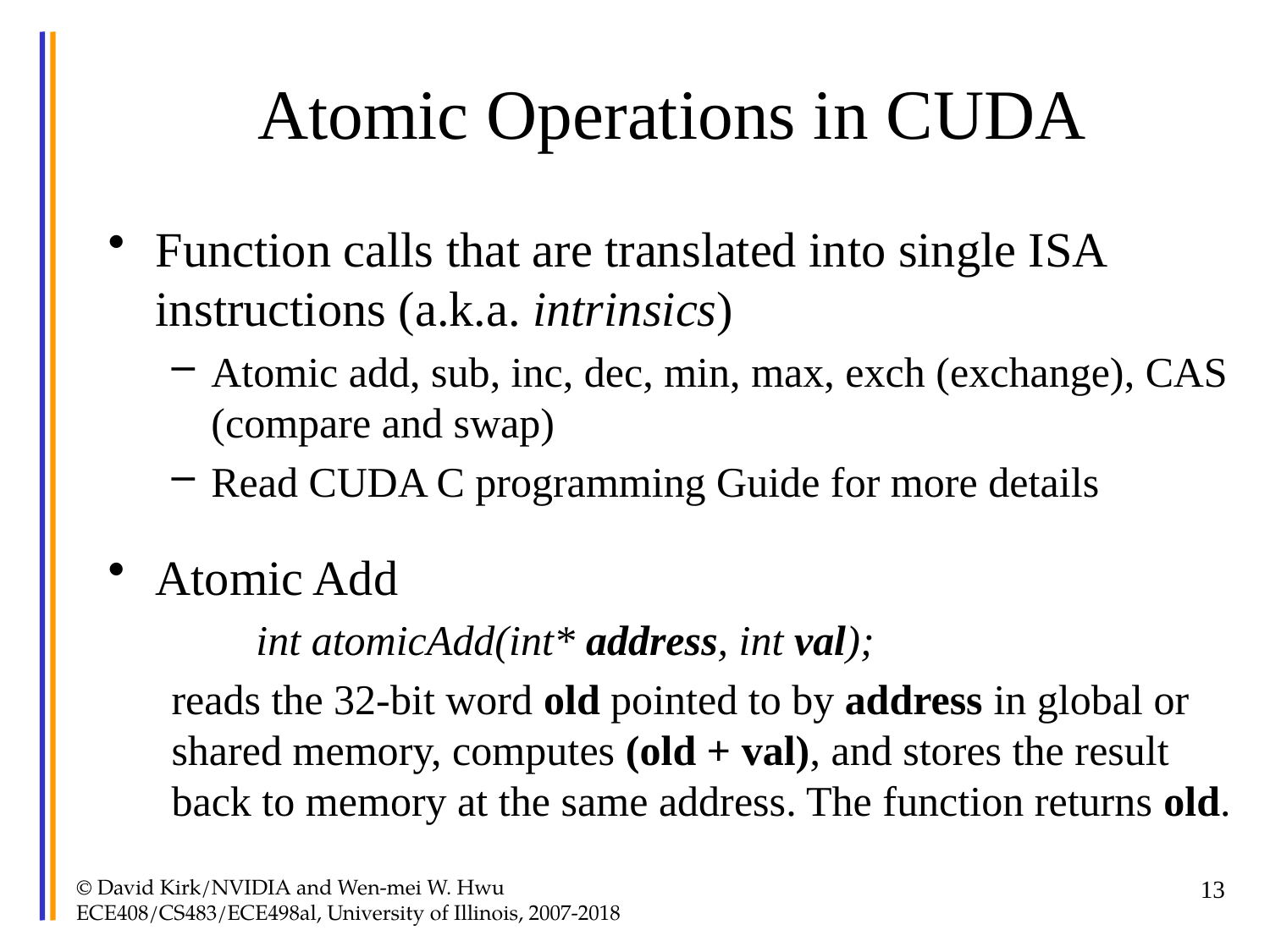

# Atomic Operations in CUDA
Function calls that are translated into single ISA instructions (a.k.a. intrinsics)
Atomic add, sub, inc, dec, min, max, exch (exchange), CAS (compare and swap)
Read CUDA C programming Guide for more details

Atomic Add
        int atomicAdd(int* address, int val);
reads the 32-bit word old pointed to by address in global or shared memory, computes (old + val), and stores the result back to memory at the same address. The function returns old.
© David Kirk/NVIDIA and Wen-mei W. Hwu  ECE408/CS483/ECE498al, University of Illinois, 2007-2018
13